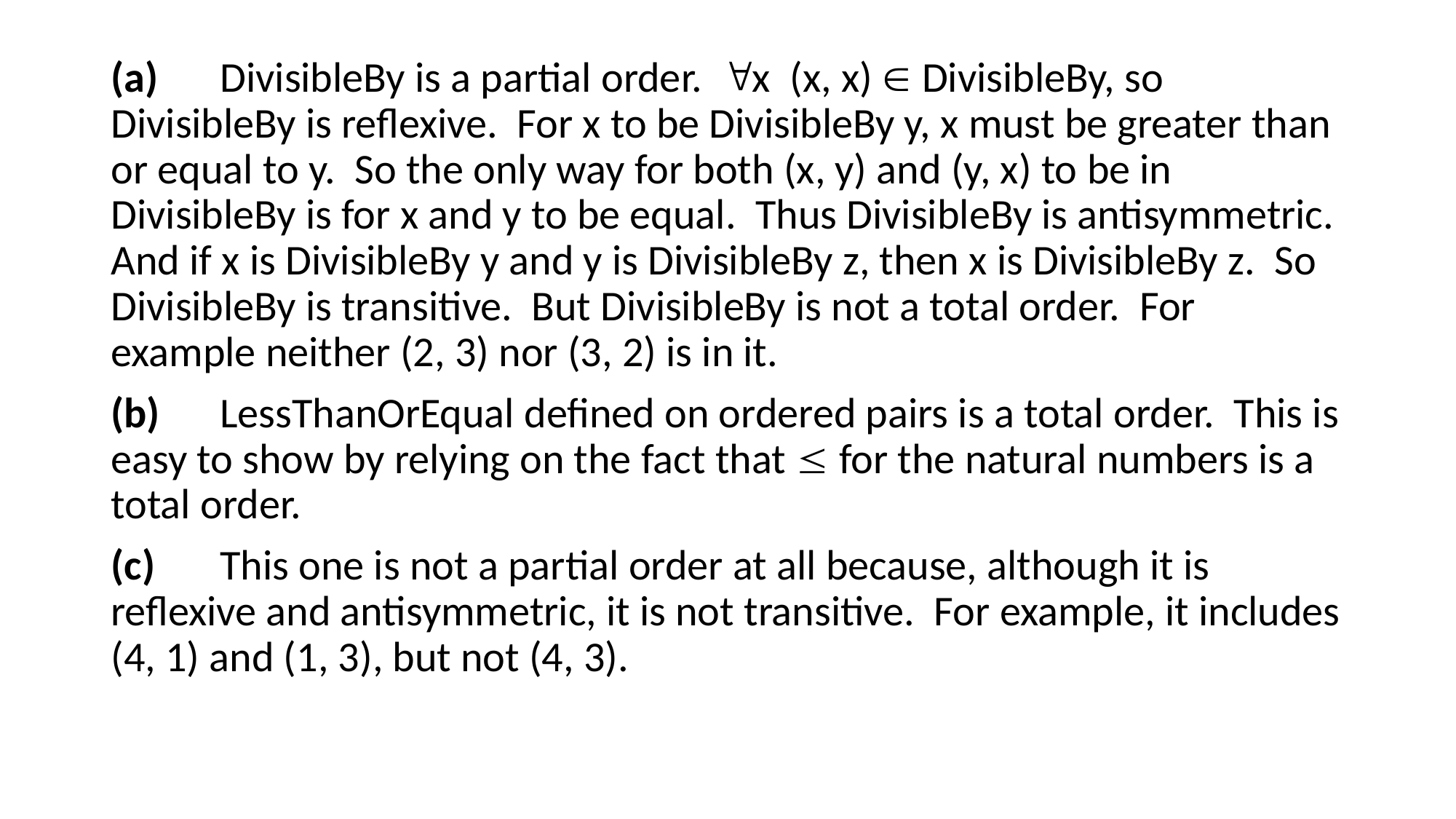

(a)	DivisibleBy is a partial order.  ∀x  (x, x) ∈ DivisibleBy, so DivisibleBy is reflexive.  For x to be DivisibleBy y, x must be greater than or equal to y.  So the only way for both (x, y) and (y, x) to be in DivisibleBy is for x and y to be equal.  Thus DivisibleBy is antisymmetric.  And if x is DivisibleBy y and y is DivisibleBy z, then x is DivisibleBy z.  So DivisibleBy is transitive.  But DivisibleBy is not a total order.  For example neither (2, 3) nor (3, 2) is in it.
(b)	LessThanOrEqual defined on ordered pairs is a total order.  This is easy to show by relying on the fact that ≤ for the natural numbers is a total order.
(c)	This one is not a partial order at all because, although it is reflexive and antisymmetric, it is not transitive.  For example, it includes (4, 1) and (1, 3), but not (4, 3).